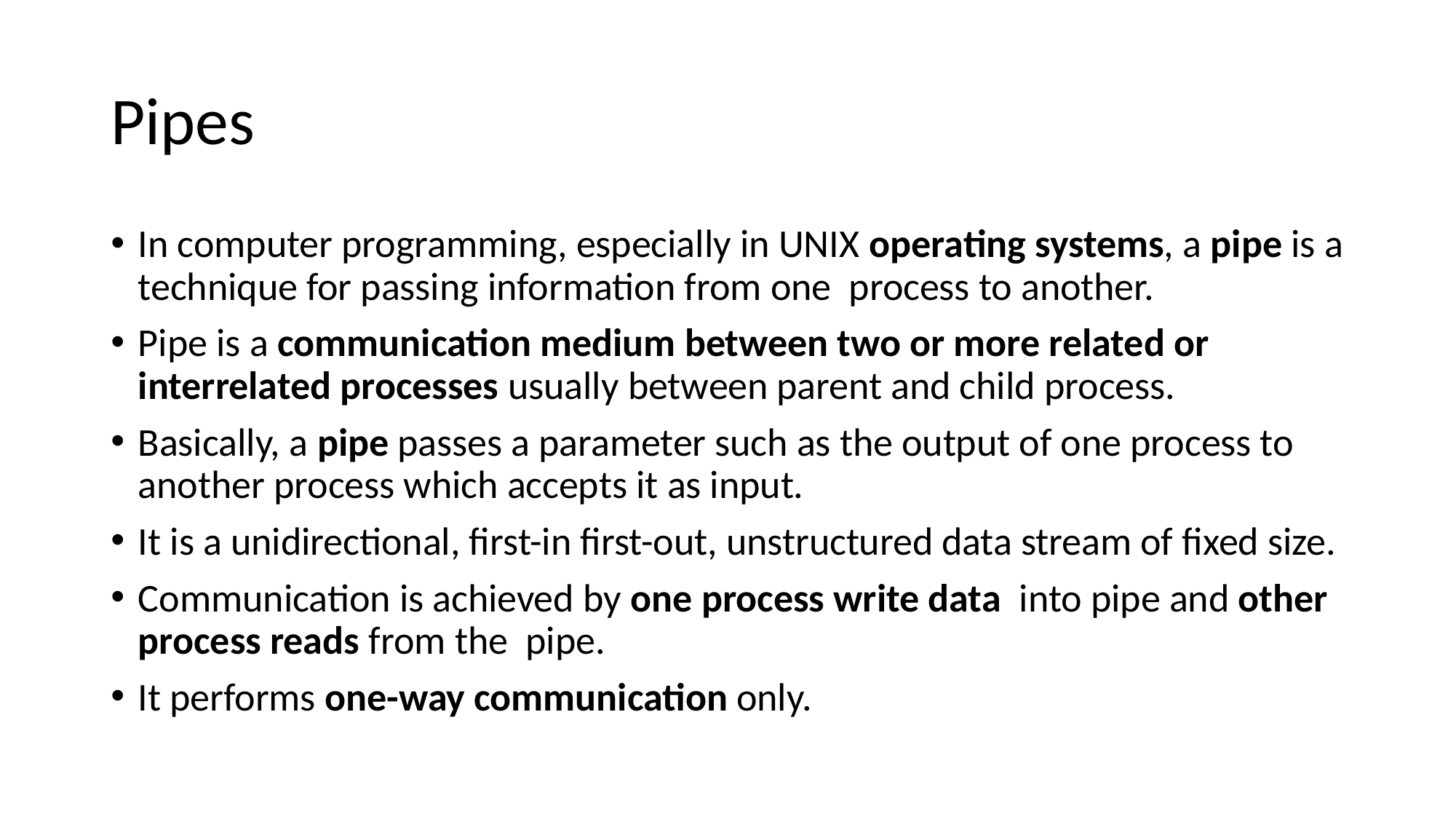

# Pipes
In computer programming, especially in UNIX operating systems, a pipe is a technique for passing information from one  process to another.
Pipe is a communication medium between two or more related or interrelated processes usually between parent and child process.
Basically, a pipe passes a parameter such as the output of one process to another process which accepts it as input.
It is a unidirectional, first-in first-out, unstructured data stream of fixed size.
Communication is achieved by one process write data  into pipe and other process reads from the  pipe.
It performs one-way communication only.